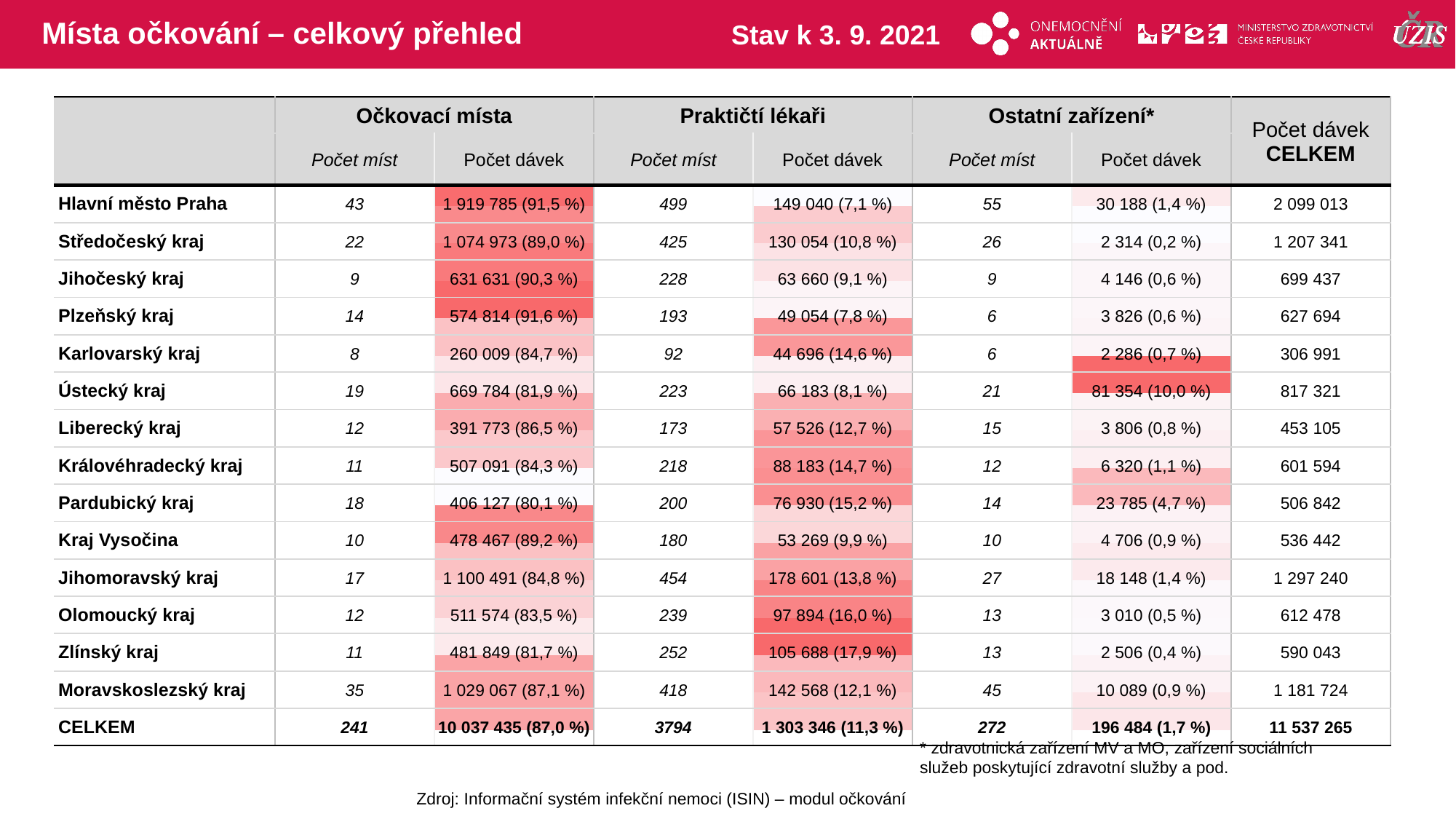

# Místa očkování – celkový přehled
Stav k 3. 9. 2021
|  | Očkovací místa |  | Praktičtí lékaři |  | Ostatní zařízení\* |  | Počet dávek CELKEM |
| --- | --- | --- | --- | --- | --- | --- | --- |
|  | Počet míst | Počet dávek | Počet míst | Počet dávek | Počet míst | Počet dávek |  |
| Hlavní město Praha | 43 | 1 919 785 (91,5 %) | 499 | 149 040 (7,1 %) | 55 | 30 188 (1,4 %) | 2 099 013 |
| Středočeský kraj | 22 | 1 074 973 (89,0 %) | 425 | 130 054 (10,8 %) | 26 | 2 314 (0,2 %) | 1 207 341 |
| Jihočeský kraj | 9 | 631 631 (90,3 %) | 228 | 63 660 (9,1 %) | 9 | 4 146 (0,6 %) | 699 437 |
| Plzeňský kraj | 14 | 574 814 (91,6 %) | 193 | 49 054 (7,8 %) | 6 | 3 826 (0,6 %) | 627 694 |
| Karlovarský kraj | 8 | 260 009 (84,7 %) | 92 | 44 696 (14,6 %) | 6 | 2 286 (0,7 %) | 306 991 |
| Ústecký kraj | 19 | 669 784 (81,9 %) | 223 | 66 183 (8,1 %) | 21 | 81 354 (10,0 %) | 817 321 |
| Liberecký kraj | 12 | 391 773 (86,5 %) | 173 | 57 526 (12,7 %) | 15 | 3 806 (0,8 %) | 453 105 |
| Královéhradecký kraj | 11 | 507 091 (84,3 %) | 218 | 88 183 (14,7 %) | 12 | 6 320 (1,1 %) | 601 594 |
| Pardubický kraj | 18 | 406 127 (80,1 %) | 200 | 76 930 (15,2 %) | 14 | 23 785 (4,7 %) | 506 842 |
| Kraj Vysočina | 10 | 478 467 (89,2 %) | 180 | 53 269 (9,9 %) | 10 | 4 706 (0,9 %) | 536 442 |
| Jihomoravský kraj | 17 | 1 100 491 (84,8 %) | 454 | 178 601 (13,8 %) | 27 | 18 148 (1,4 %) | 1 297 240 |
| Olomoucký kraj | 12 | 511 574 (83,5 %) | 239 | 97 894 (16,0 %) | 13 | 3 010 (0,5 %) | 612 478 |
| Zlínský kraj | 11 | 481 849 (81,7 %) | 252 | 105 688 (17,9 %) | 13 | 2 506 (0,4 %) | 590 043 |
| Moravskoslezský kraj | 35 | 1 029 067 (87,1 %) | 418 | 142 568 (12,1 %) | 45 | 10 089 (0,9 %) | 1 181 724 |
| CELKEM | 241 | 10 037 435 (87,0 %) | 3794 | 1 303 346 (11,3 %) | 272 | 196 484 (1,7 %) | 11 537 265 |
|  |  |  |  |  |  |
| --- | --- | --- | --- | --- | --- |
|  |  |  |  |  |  |
|  |  |  |  |  |  |
|  |  |  |  |  |  |
|  |  |  |  |  |  |
|  |  |  |  |  |  |
|  |  |  |  |  |  |
|  |  |  |  |  |  |
|  |  |  |  |  |  |
|  |  |  |  |  |  |
|  |  |  |  |  |  |
|  |  |  |  |  |  |
|  |  |  |  |  |  |
|  |  |  |  |  |  |
|  |  |  |  |  |  |
* zdravotnická zařízení MV a MO, zařízení sociálních služeb poskytující zdravotní služby a pod.
Zdroj: Informační systém infekční nemoci (ISIN) – modul očkování